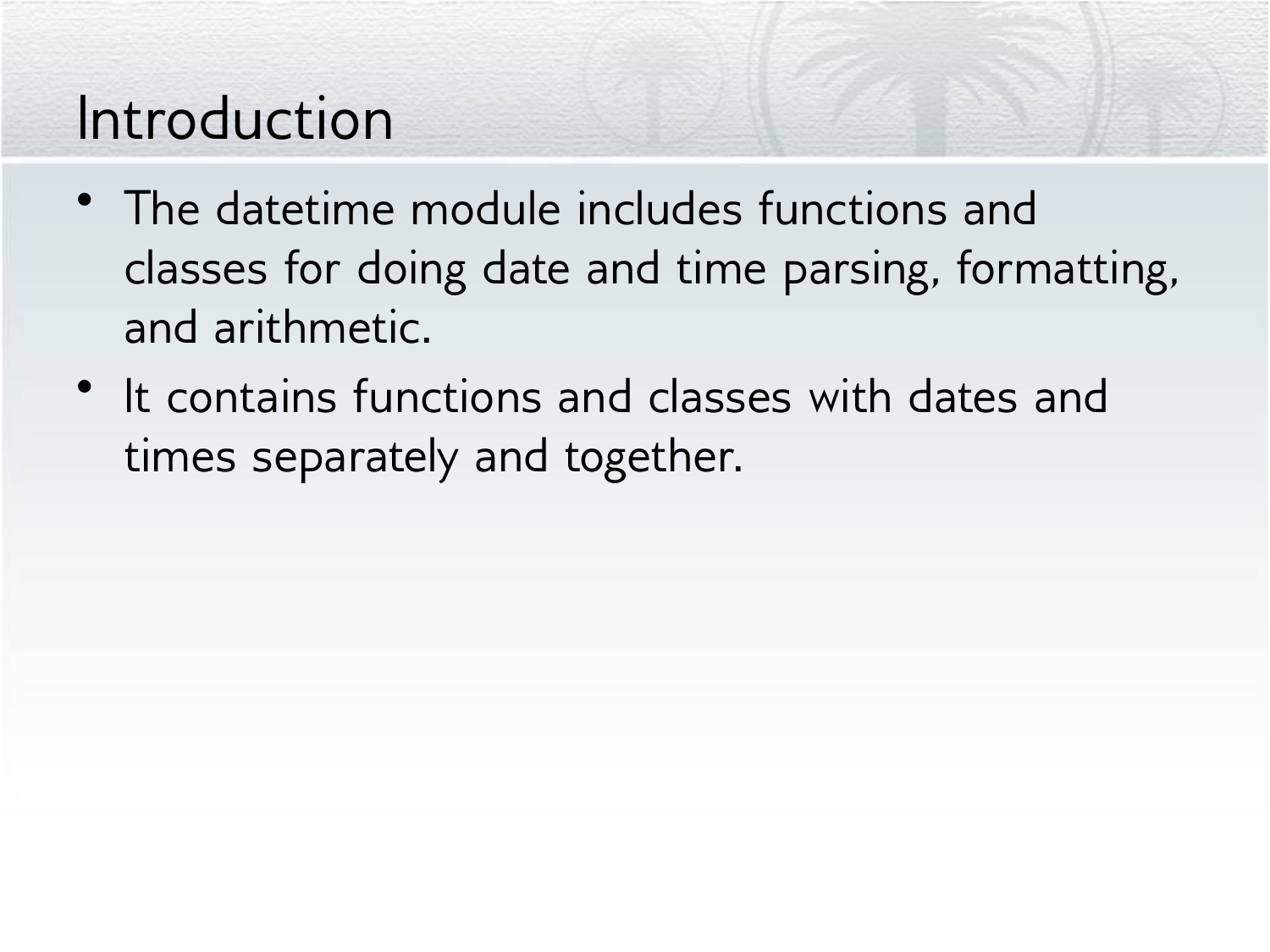

# Introduction
The datetime module includes functions and classes for doing date and time parsing, formatting, and arithmetic.
It contains functions and classes with dates and times separately and together.